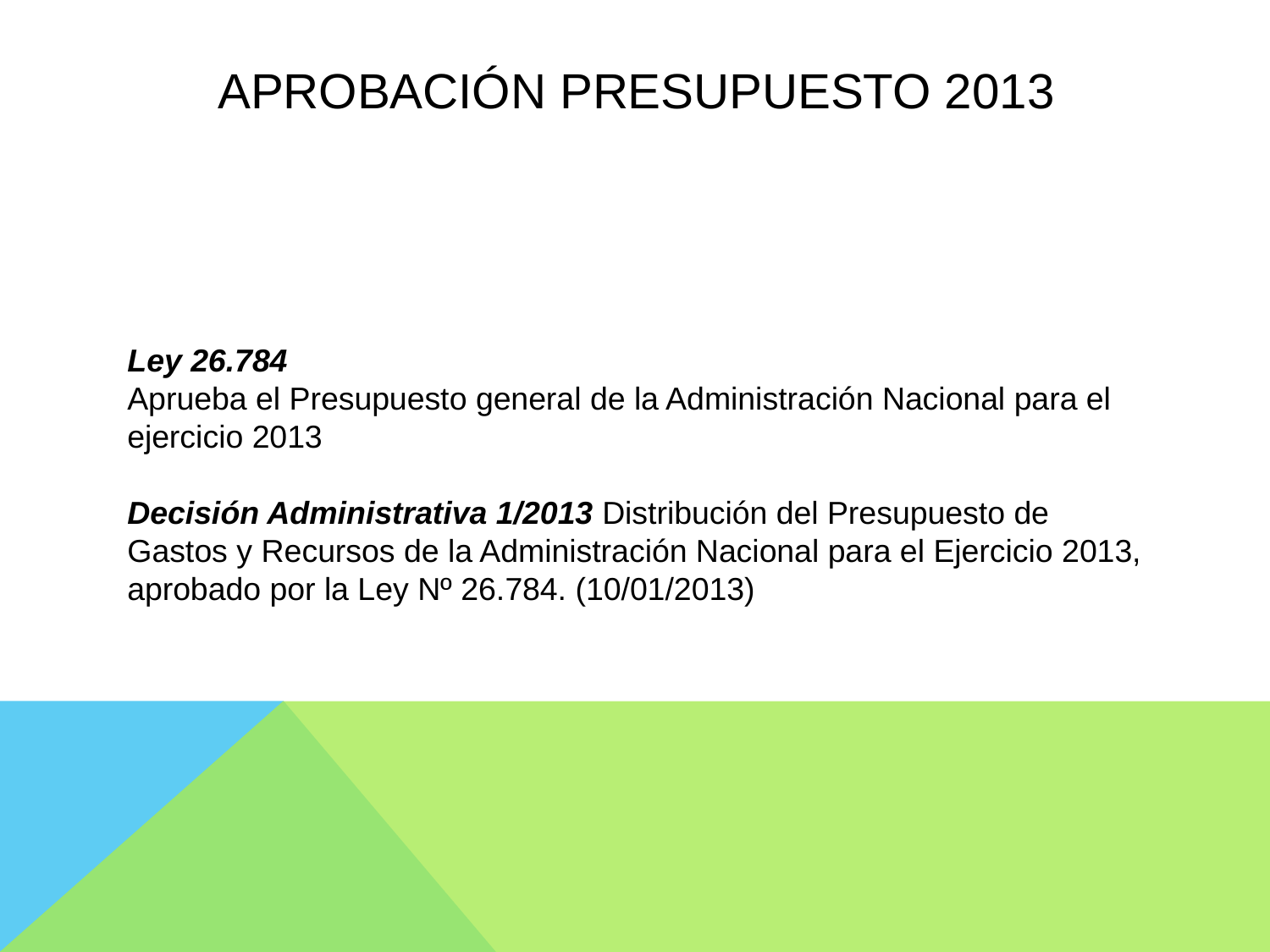

# APROBACIÓN PRESUPUESTO 2013

Ley 26.784
Aprueba el Presupuesto general de la Administración Nacional para el ejercicio 2013

Decisión Administrativa 1/2013 Distribución del Presupuesto de Gastos y Recursos de la Administración Nacional para el Ejercicio 2013, aprobado por la Ley Nº 26.784. (10/01/2013)